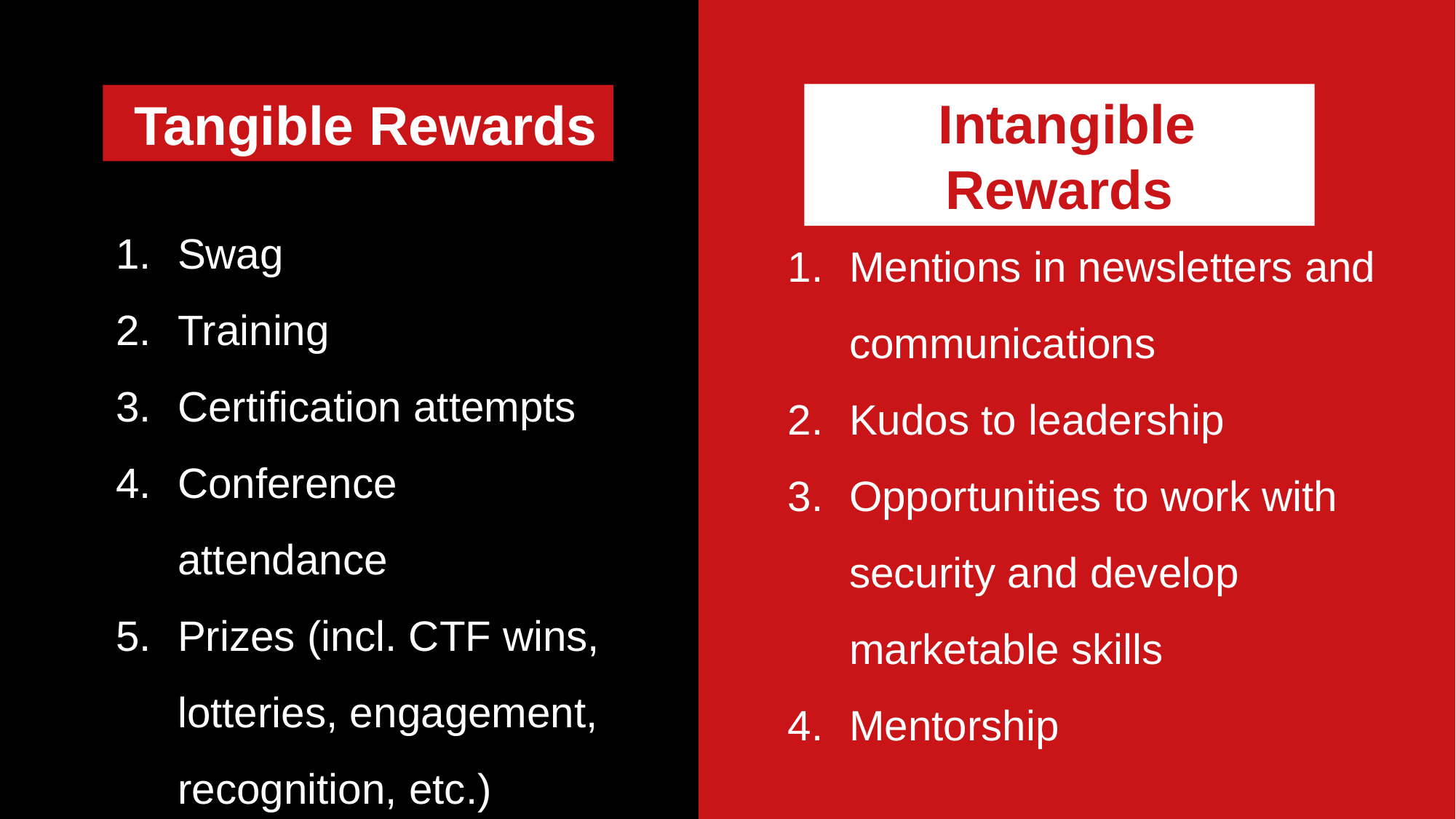

Intangible Rewards
Mentions in newsletters and communications
Kudos to leadership
Opportunities to work with security and develop marketable skills
Mentorship
 Tangible Rewards
Swag
Training
Certification attempts
Conference attendance
Prizes (incl. CTF wins, lotteries, engagement, recognition, etc.)